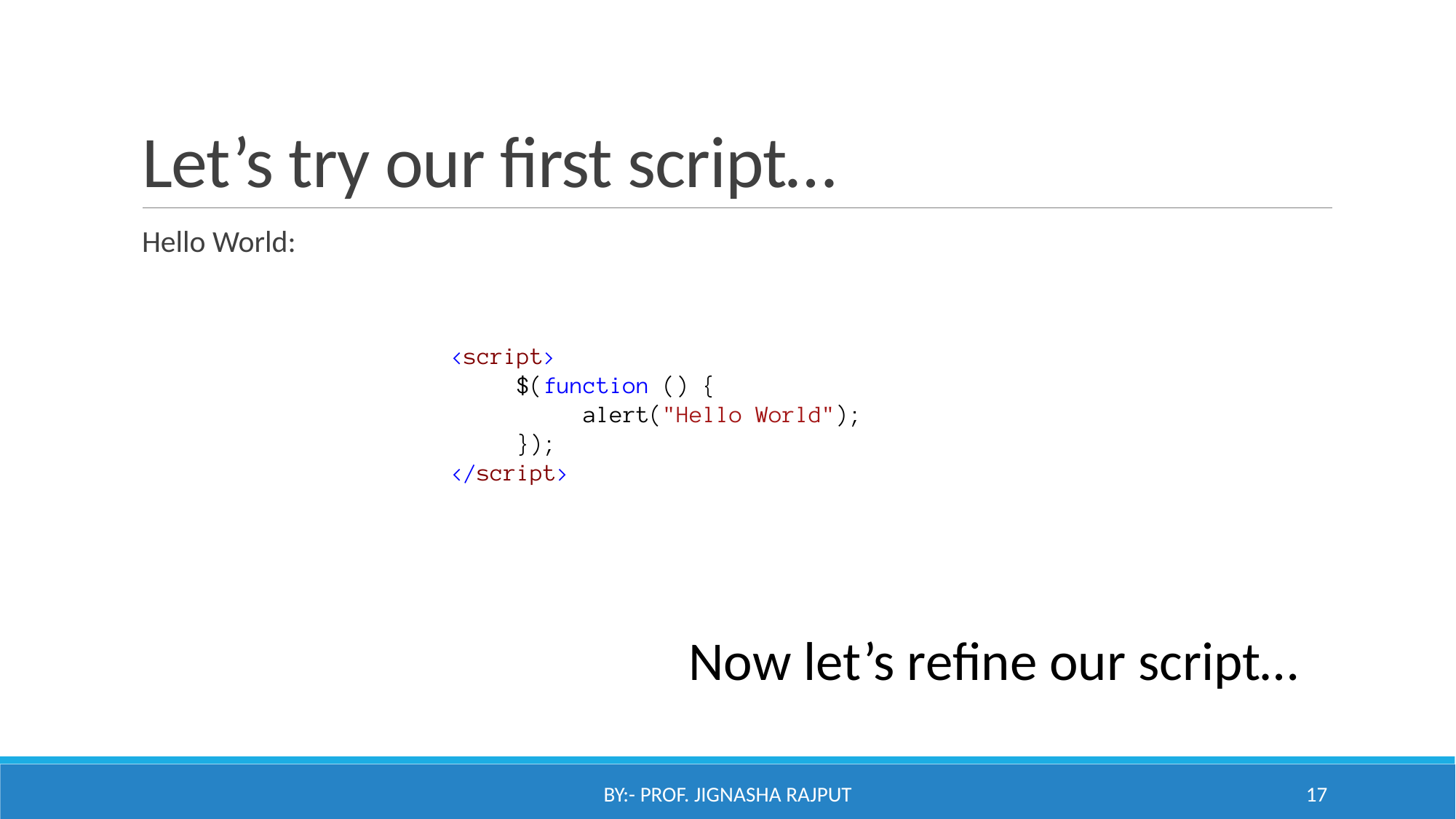

# Let’s try our first script…
Hello World:

<script>
     $(function () {
          alert("Hello World");
     });
</script>
Now let’s refine our script…
By:- Prof. Jignasha Rajput
17